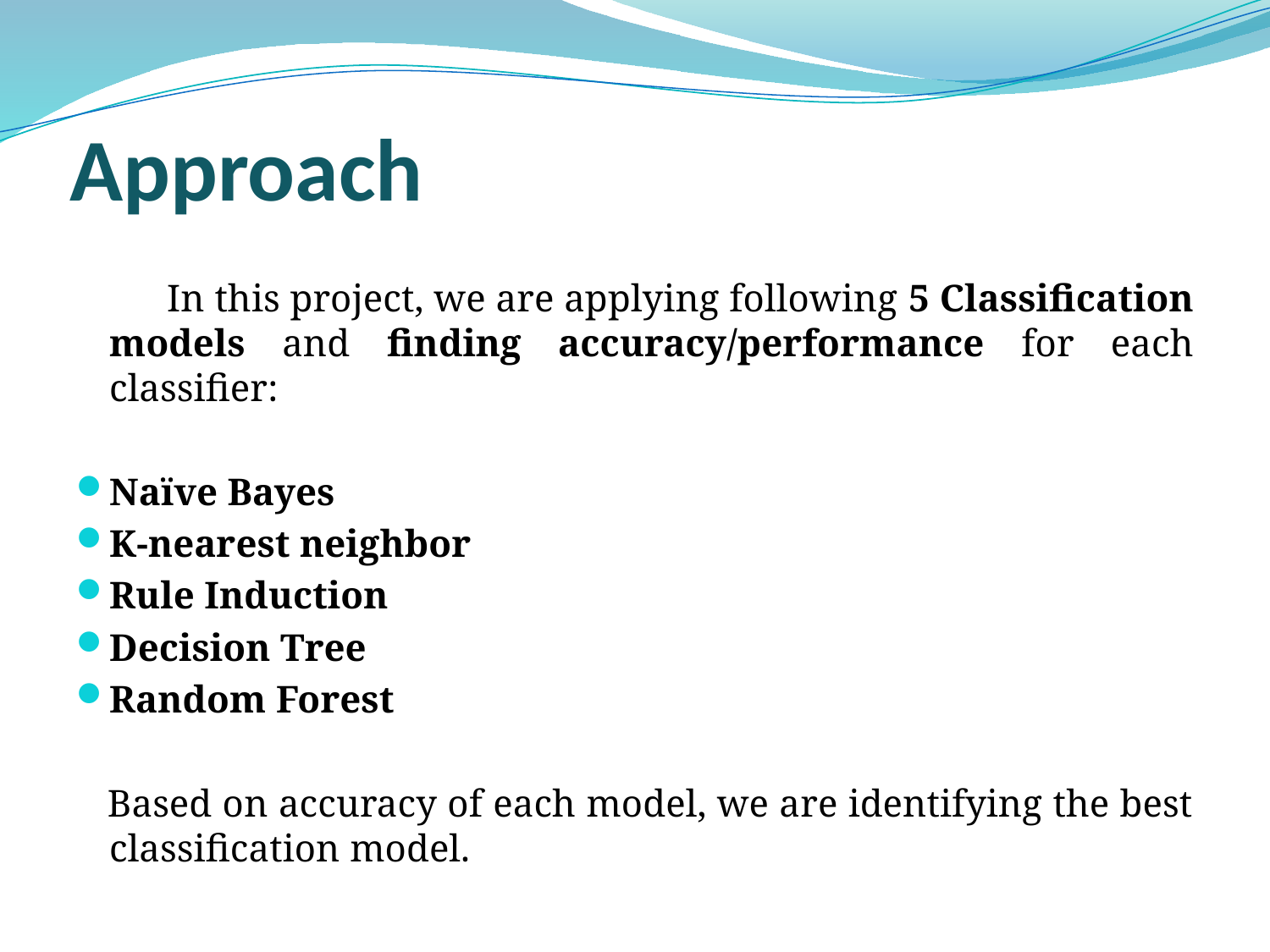

# Approach
         In this project, we are applying following 5 Classification models and finding accuracy/performance for each classifier:

Naïve Bayes
K-nearest neighbor
Rule Induction
Decision Tree
Random Forest

   Based on accuracy of each model, we are identifying the best classification model.